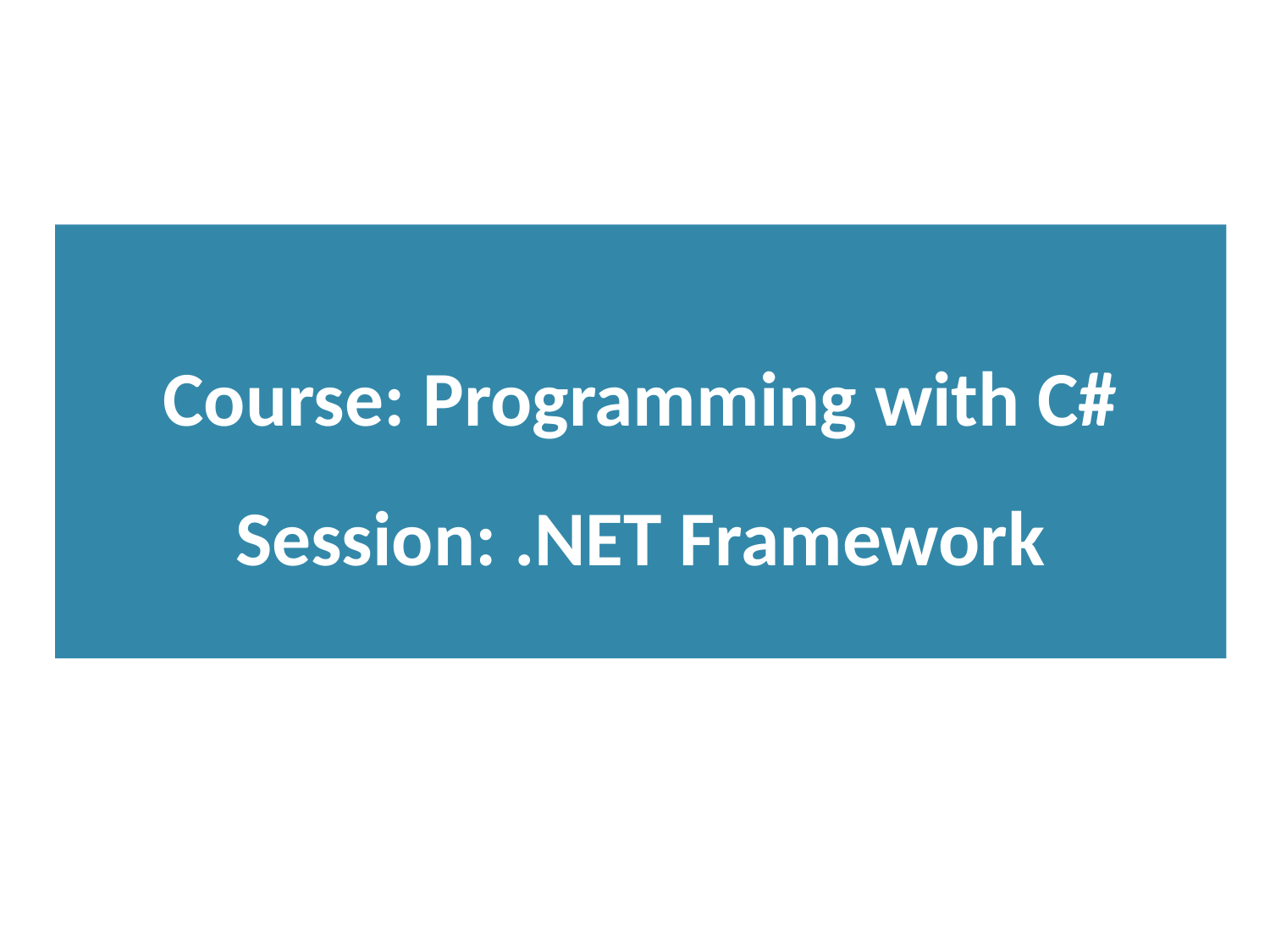

Course: Programming with C#
Session: .NET Framework